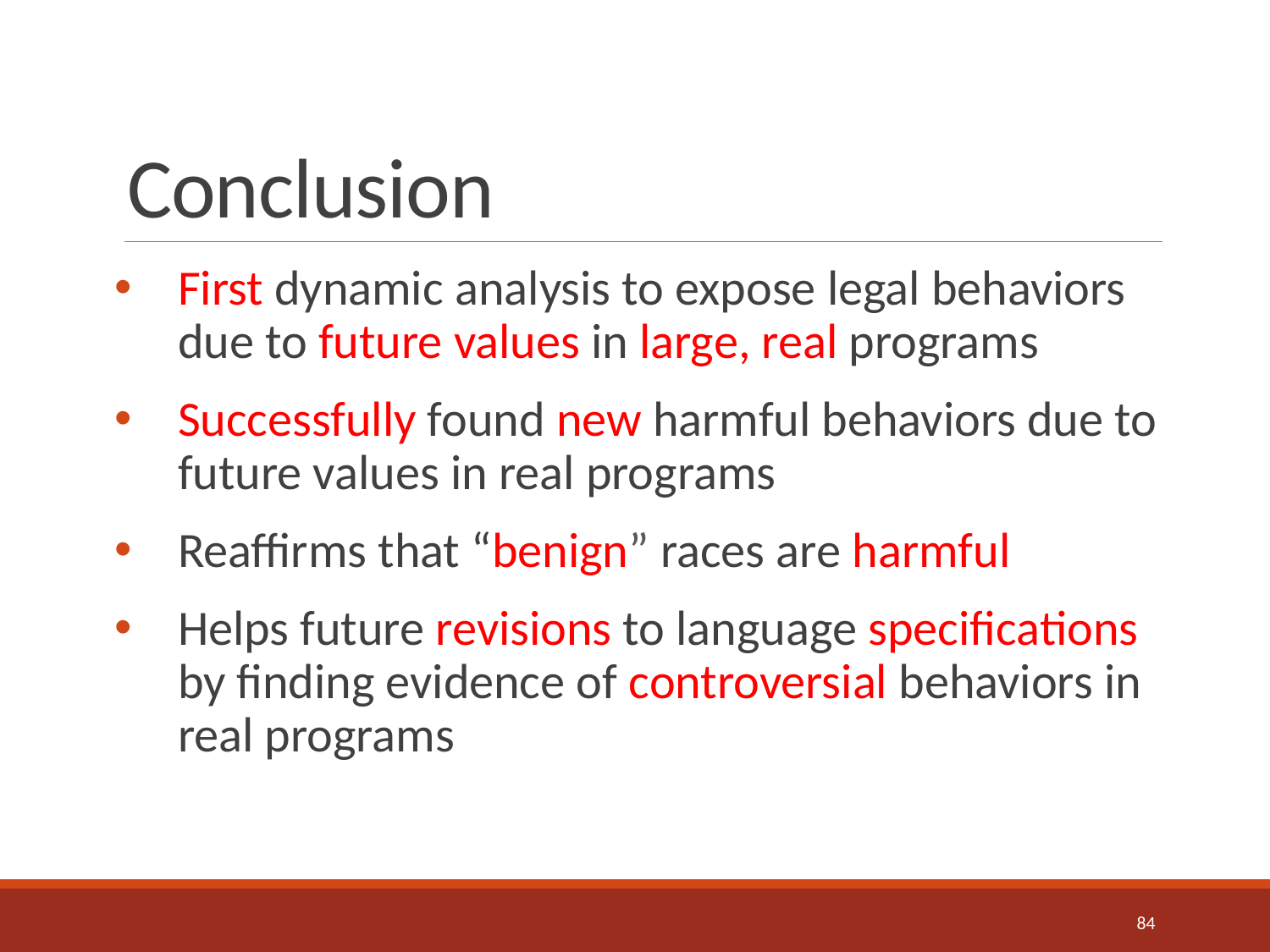

# Conclusion
First dynamic analysis to expose legal behaviors due to future values in large, real programs
Successfully found new harmful behaviors due to future values in real programs
Reaffirms that “benign” races are harmful
Helps future revisions to language specifications by finding evidence of controversial behaviors in real programs
84